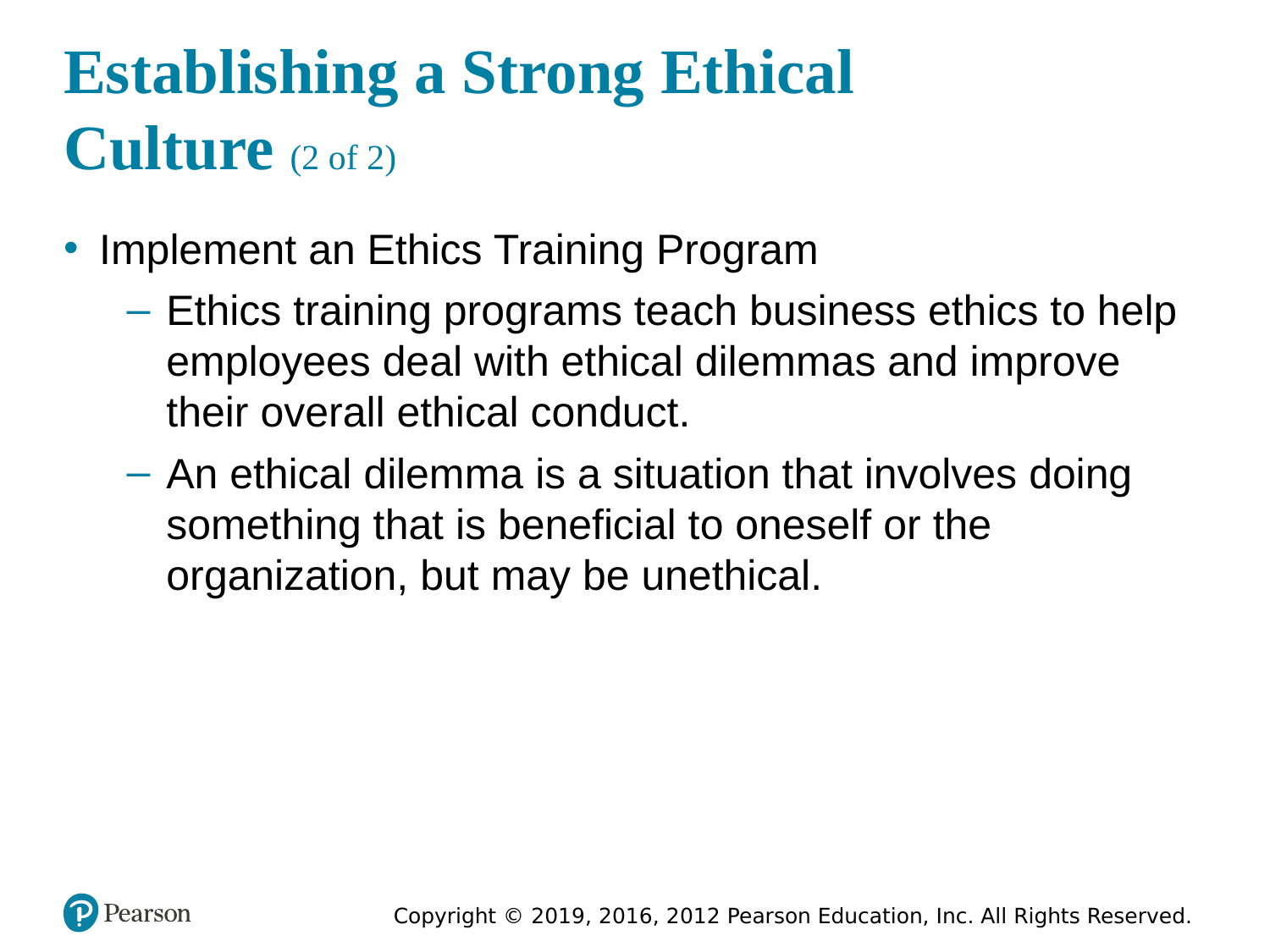

# Establishing a Strong Ethical Culture (2 of 2)
Implement an Ethics Training Program
Ethics training programs teach business ethics to help employees deal with ethical dilemmas and improve their overall ethical conduct.
An ethical dilemma is a situation that involves doing something that is beneficial to oneself or the organization, but may be unethical.